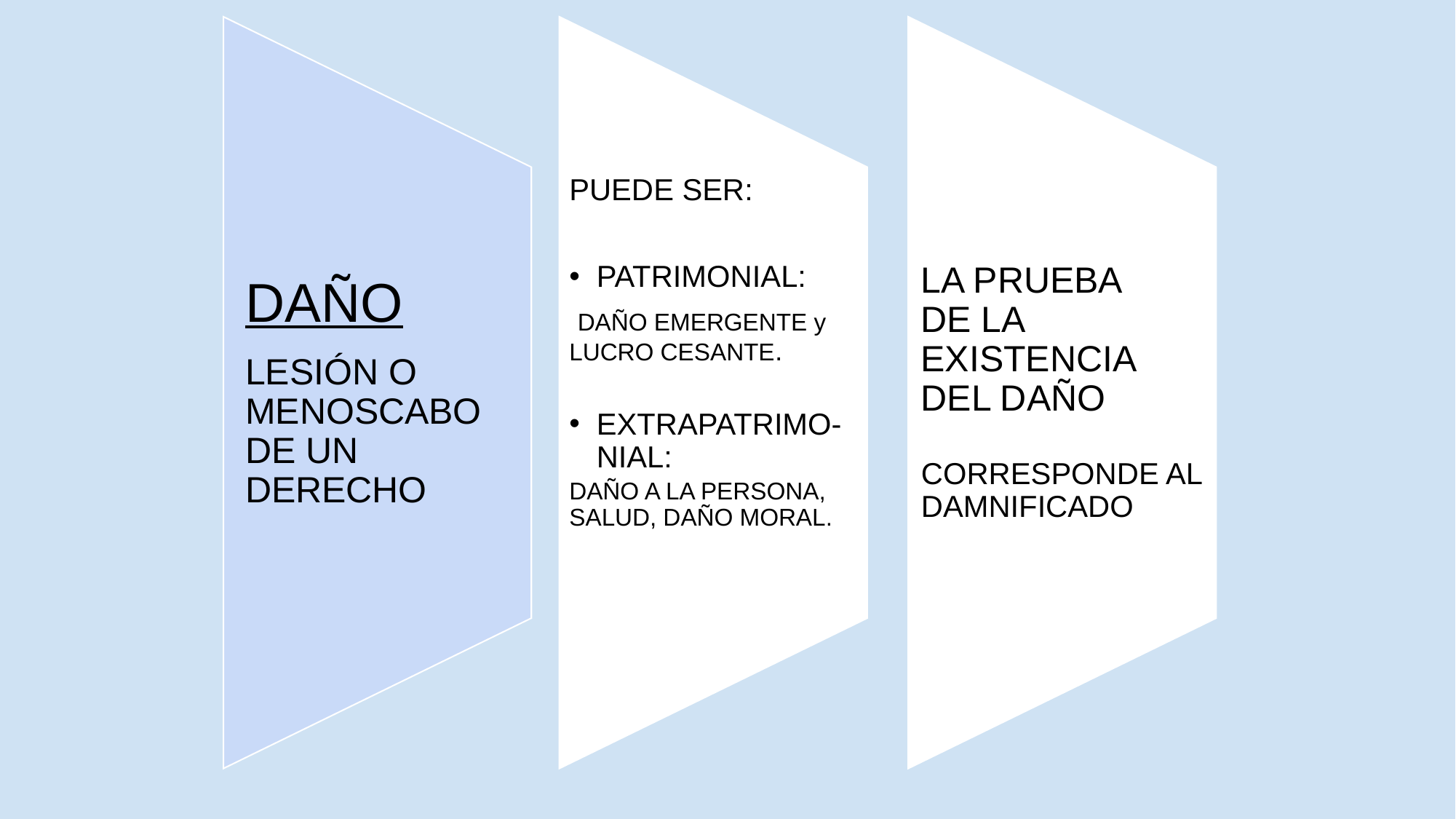

LA PRUEBA     DE LA EXISTENCIA  DEL DAÑO

CORRESPONDE AL DAMNIFICADO
DAÑO
LESIÓN O MENOSCABO DE UN DERECHO
PUEDE SER:

PATRIMONIAL:
 DAÑO EMERGENTE y LUCRO CESANTE.

EXTRAPATRIMO-NIAL:
DAÑO A LA PERSONA, SALUD, DAÑO MORAL.